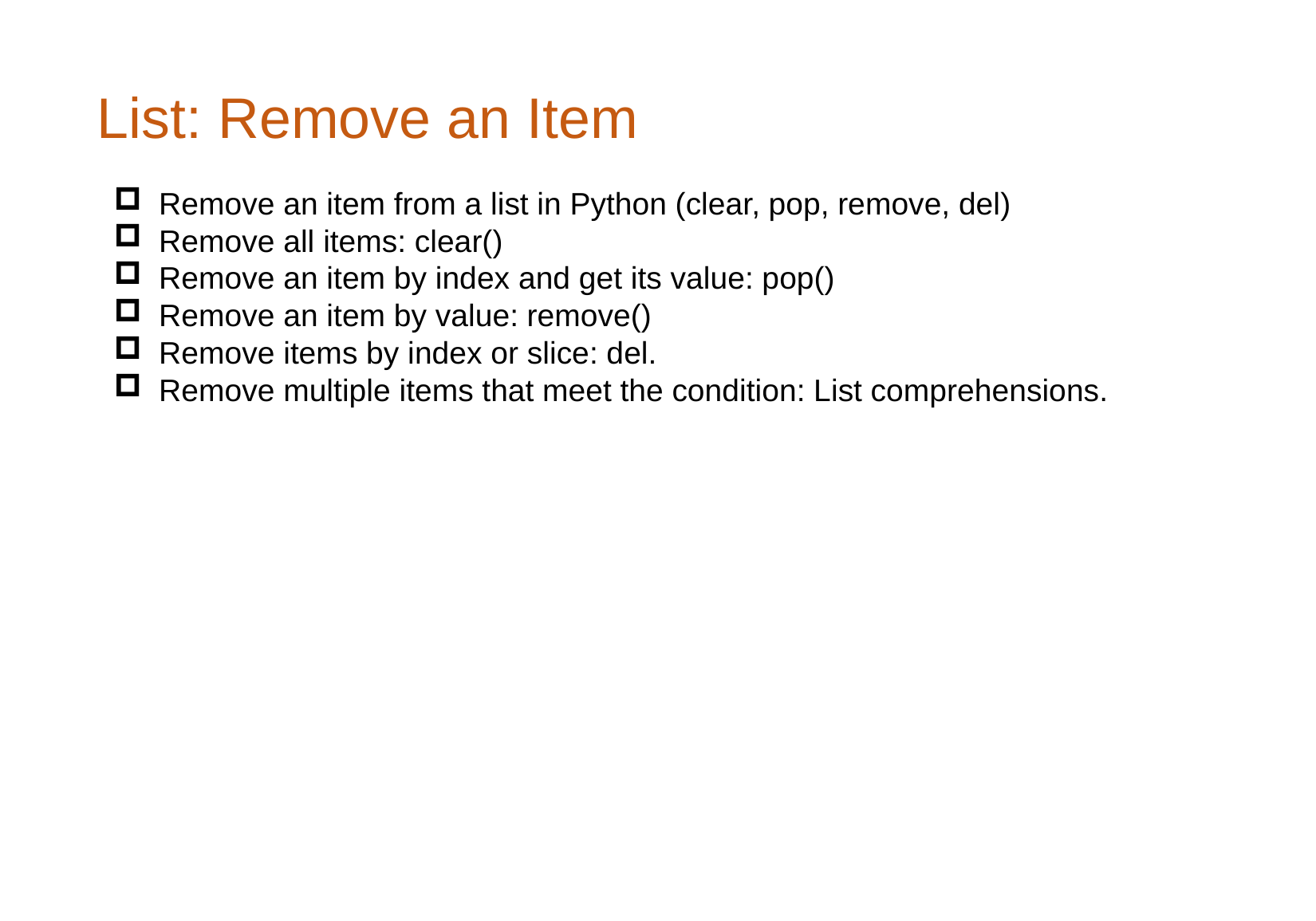

List: Remove an Item
Remove an item from a list in Python (clear, pop, remove, del)
Remove all items: clear()
Remove an item by index and get its value: pop()
Remove an item by value: remove()
Remove items by index or slice: del.
Remove multiple items that meet the condition: List comprehensions.